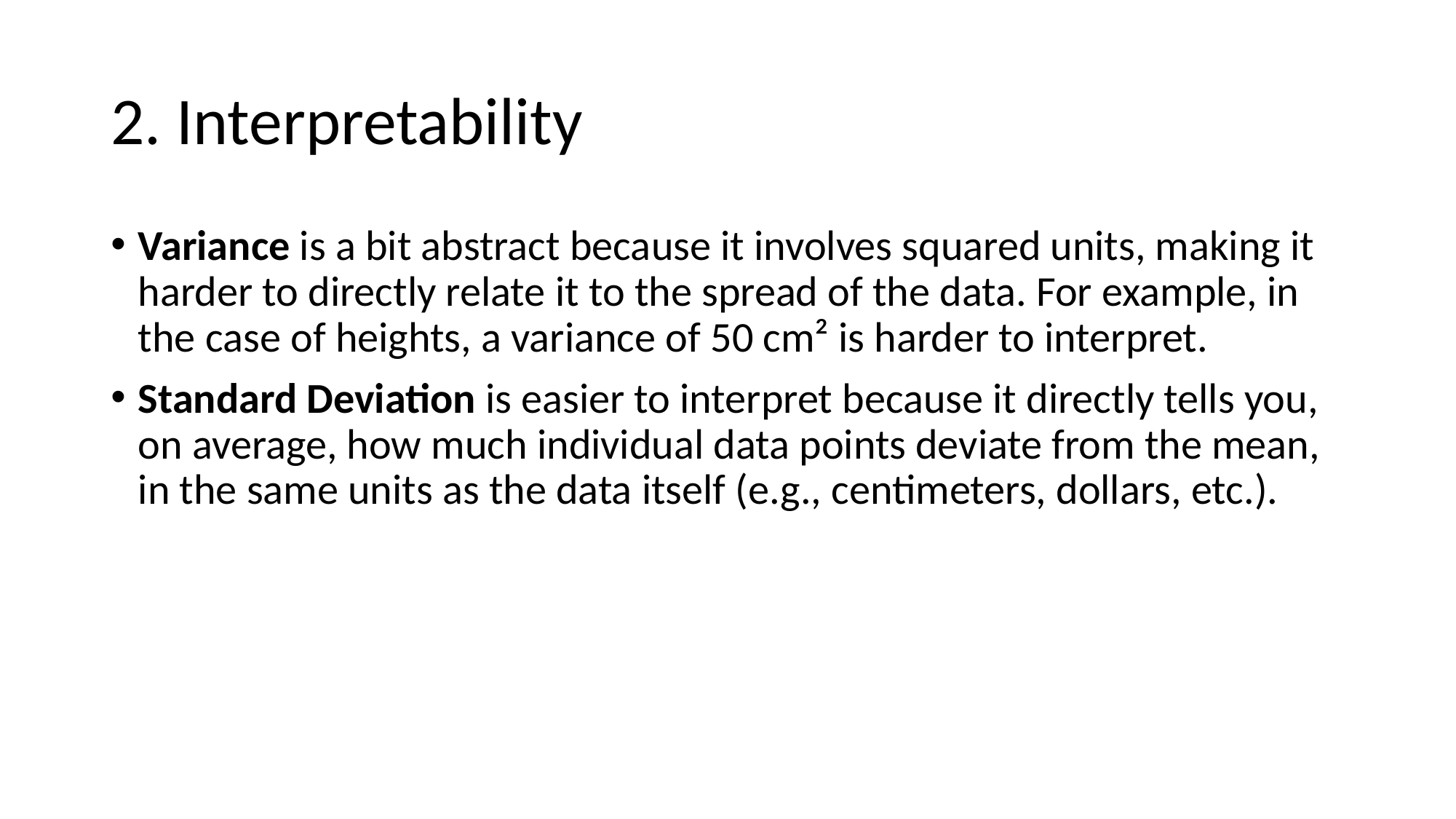

# 2. Interpretability
Variance is a bit abstract because it involves squared units, making it harder to directly relate it to the spread of the data. For example, in the case of heights, a variance of 50 cm² is harder to interpret.
Standard Deviation is easier to interpret because it directly tells you, on average, how much individual data points deviate from the mean, in the same units as the data itself (e.g., centimeters, dollars, etc.).